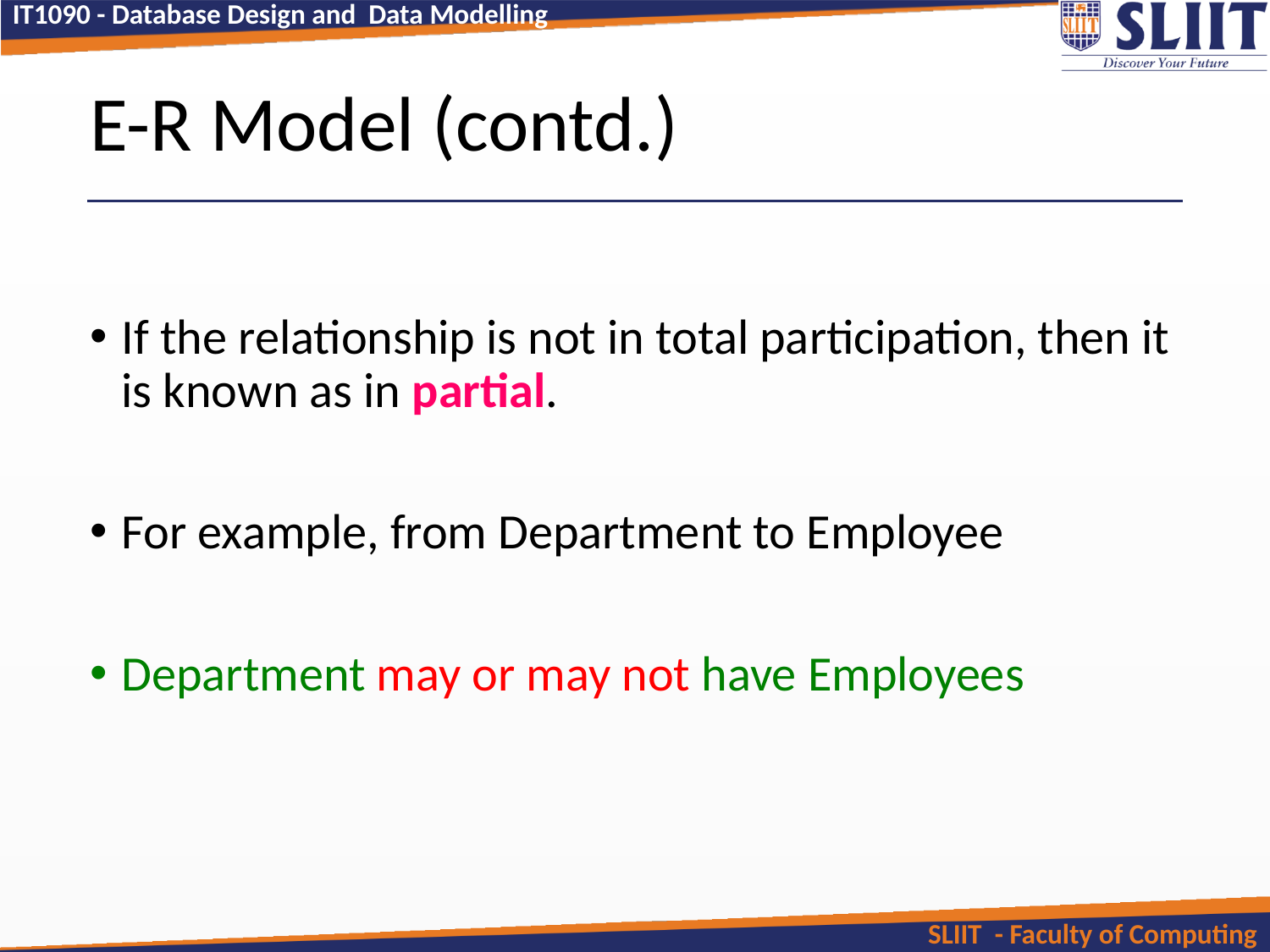

# E-R Model (contd.)

If the relationship is not in total participation, then it is known as in partial.

For example, from Department to Employee

Department may or may not have Employees